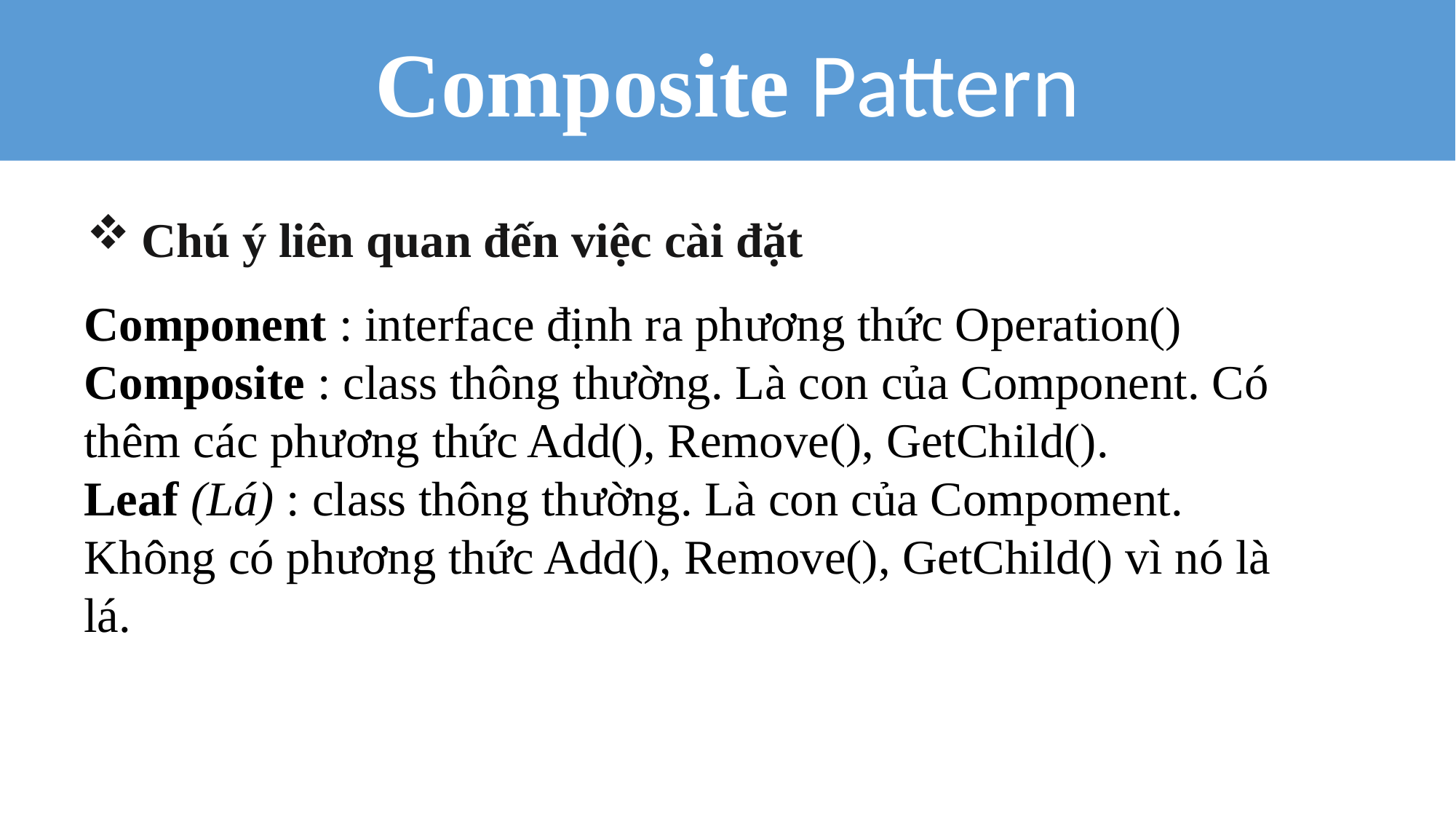

Composite Pattern
Chú ý liên quan đến việc cài đặt
Component : interface định ra phương thức Operation()
Composite : class thông thường. Là con của Component. Có thêm các phương thức Add(), Remove(), GetChild().
Leaf (Lá) : class thông thường. Là con của Compoment. Không có phương thức Add(), Remove(), GetChild() vì nó là lá.